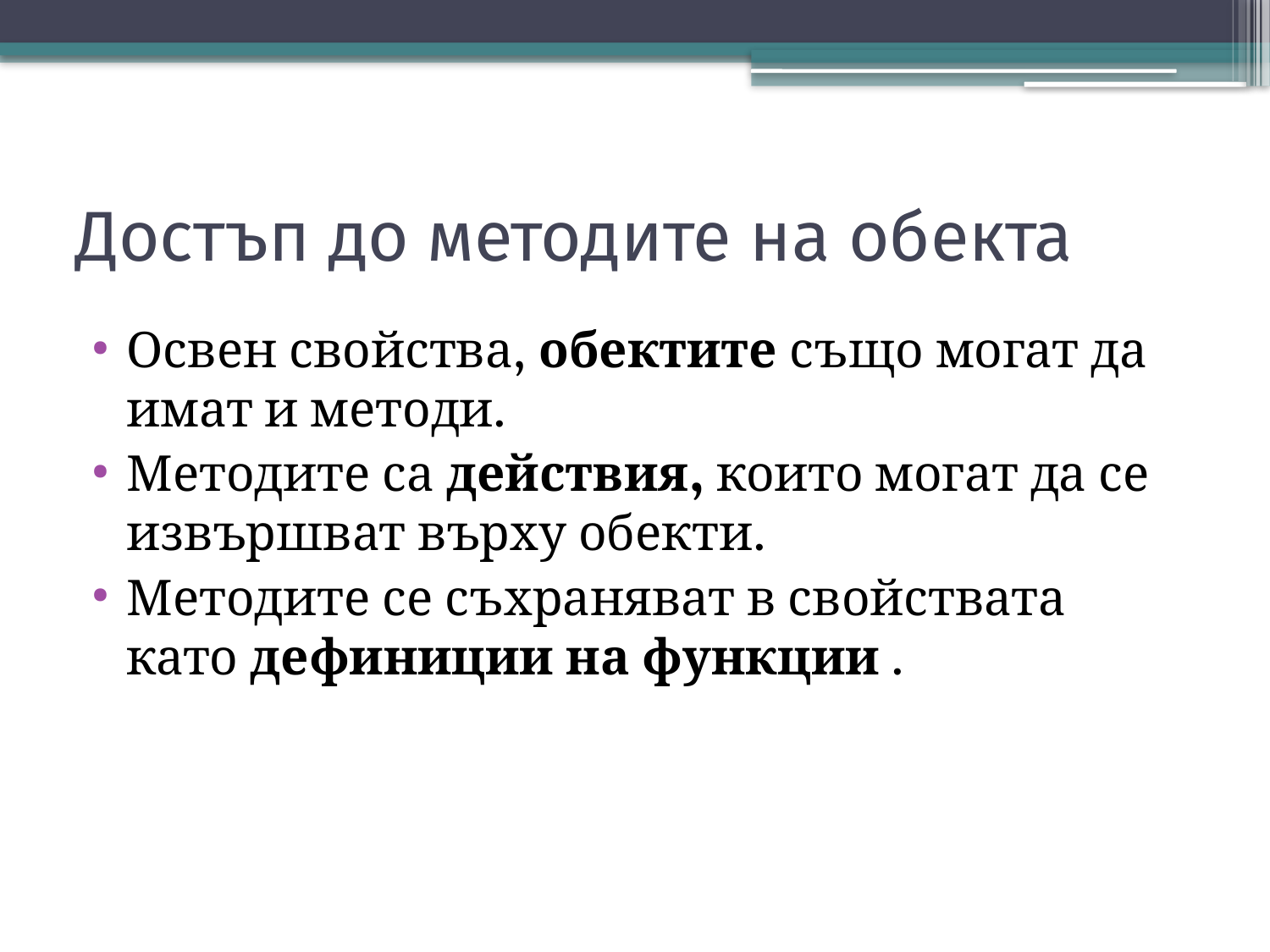

# Достъп до методите на обекта
Освен свойства, обектите също могат да имат и методи.
Методите са действия, които могат да се извършват върху обекти.
Методите се съхраняват в свойствата като дефиниции на функции .